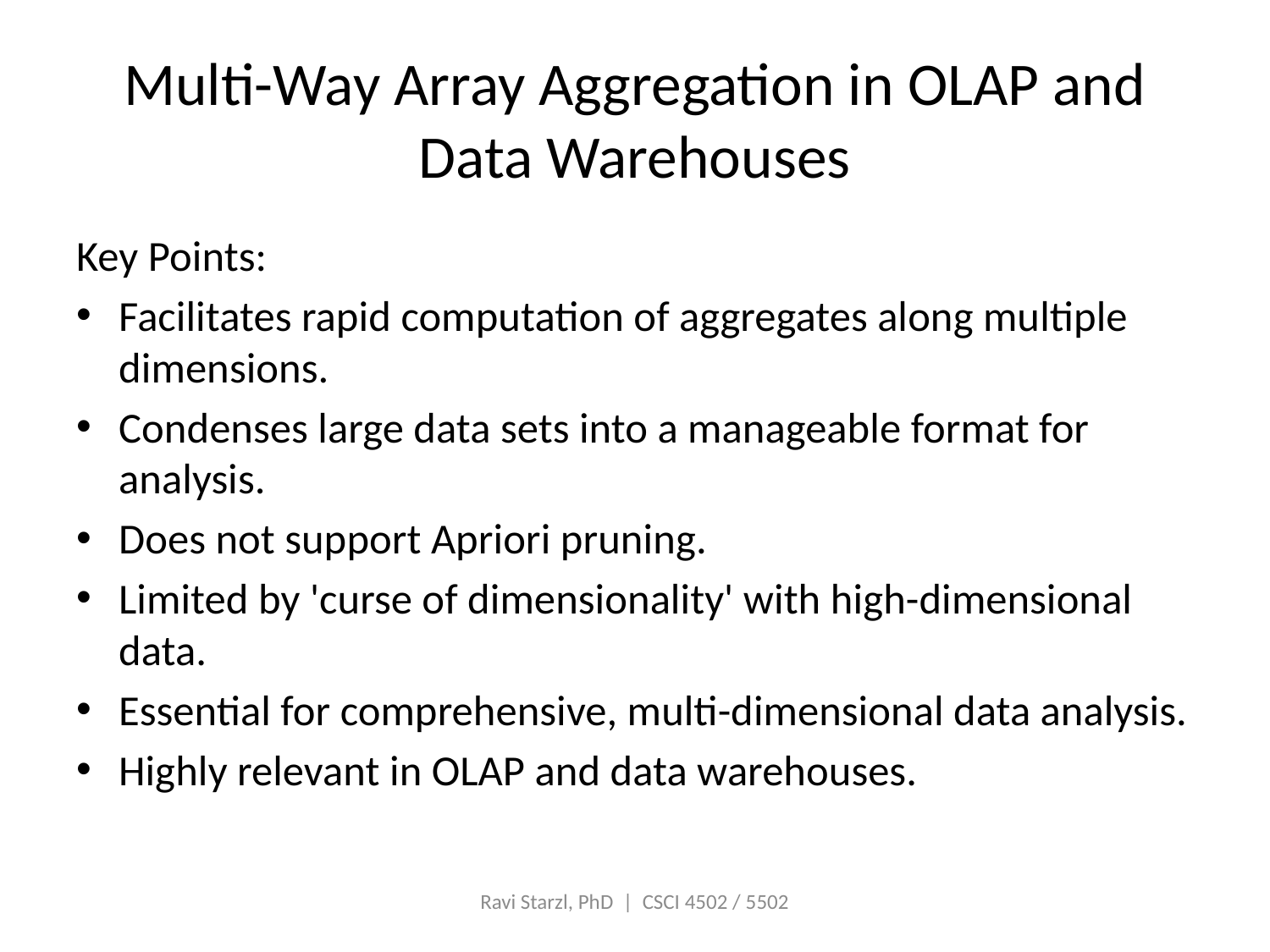

# Multi-Way Array Aggregation in OLAP and Data Warehouses
Key Points:
Facilitates rapid computation of aggregates along multiple dimensions.
Condenses large data sets into a manageable format for analysis.
Does not support Apriori pruning.
Limited by 'curse of dimensionality' with high-dimensional data.
Essential for comprehensive, multi-dimensional data analysis.
Highly relevant in OLAP and data warehouses.
Ravi Starzl, PhD  |  CSCI 4502 / 5502